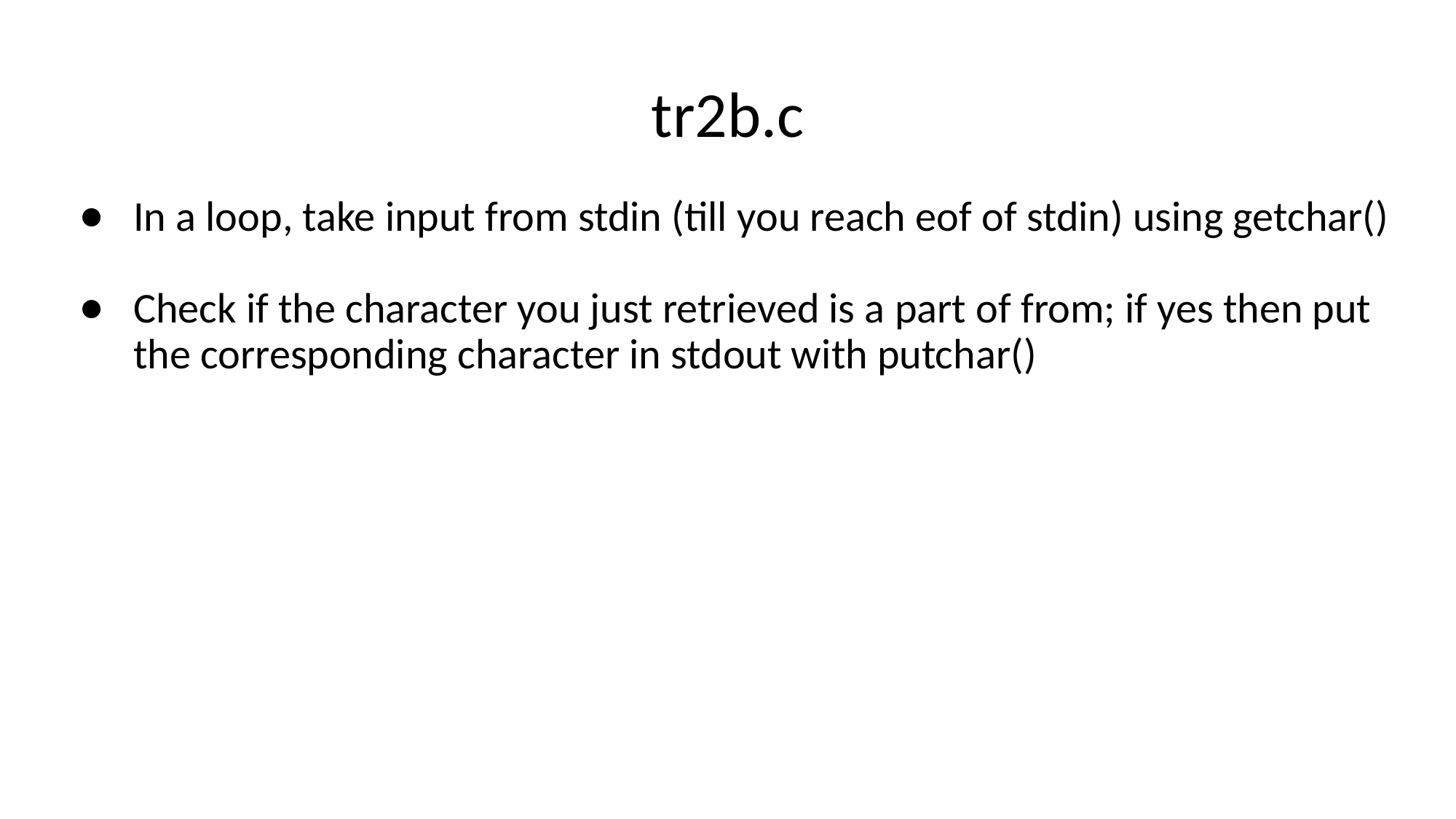

# tr2b.c
In a loop, take input from stdin (till you reach eof of stdin) using getchar()

Check if the character you just retrieved is a part of from; if yes then put the corresponding character in stdout with putchar()